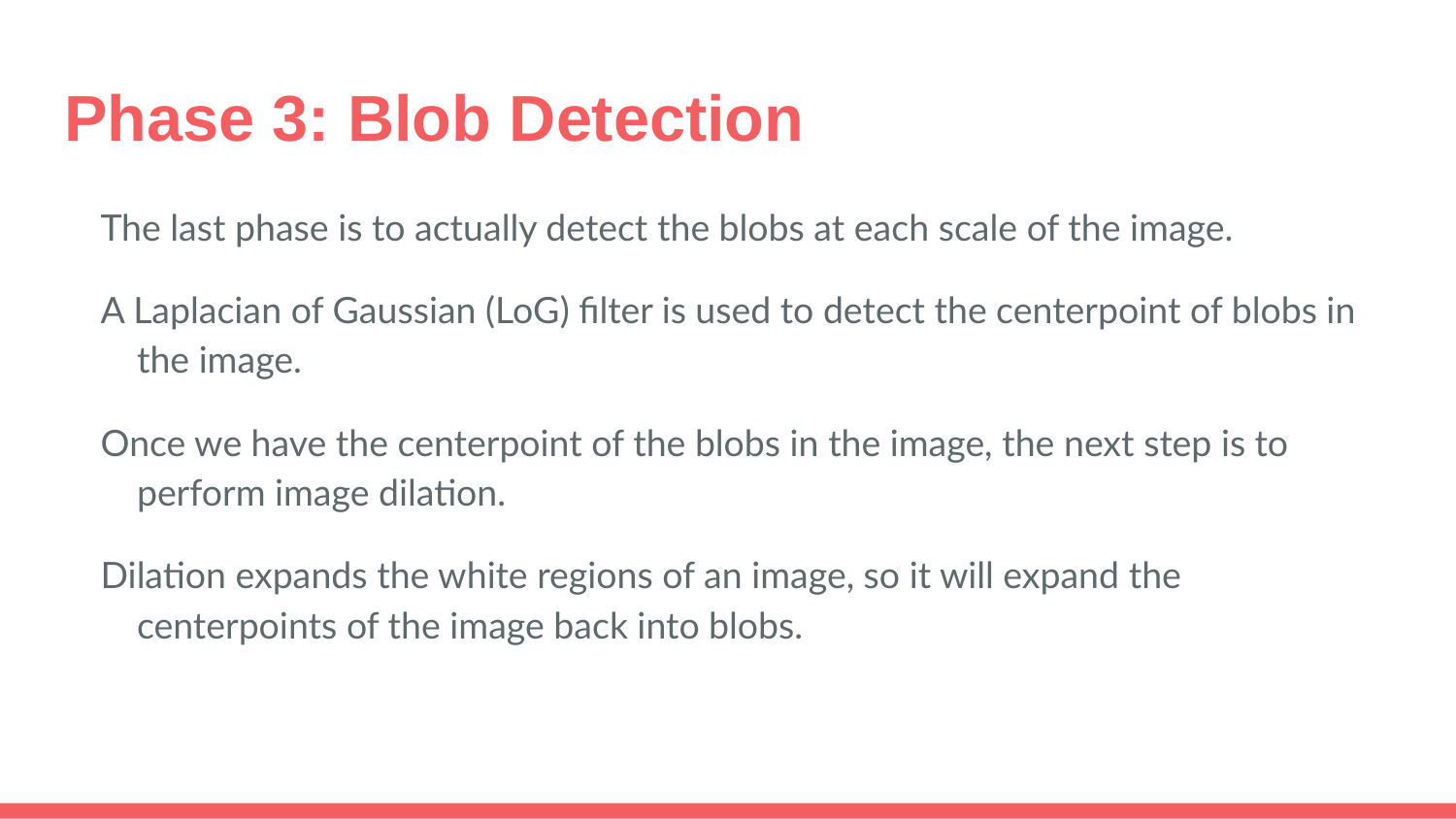

# Phase 3: Blob Detection
The last phase is to actually detect the blobs at each scale of the image.
A Laplacian of Gaussian (LoG) filter is used to detect the centerpoint of blobs in the image.
Once we have the centerpoint of the blobs in the image, the next step is to perform image dilation.
Dilation expands the white regions of an image, so it will expand the centerpoints of the image back into blobs.